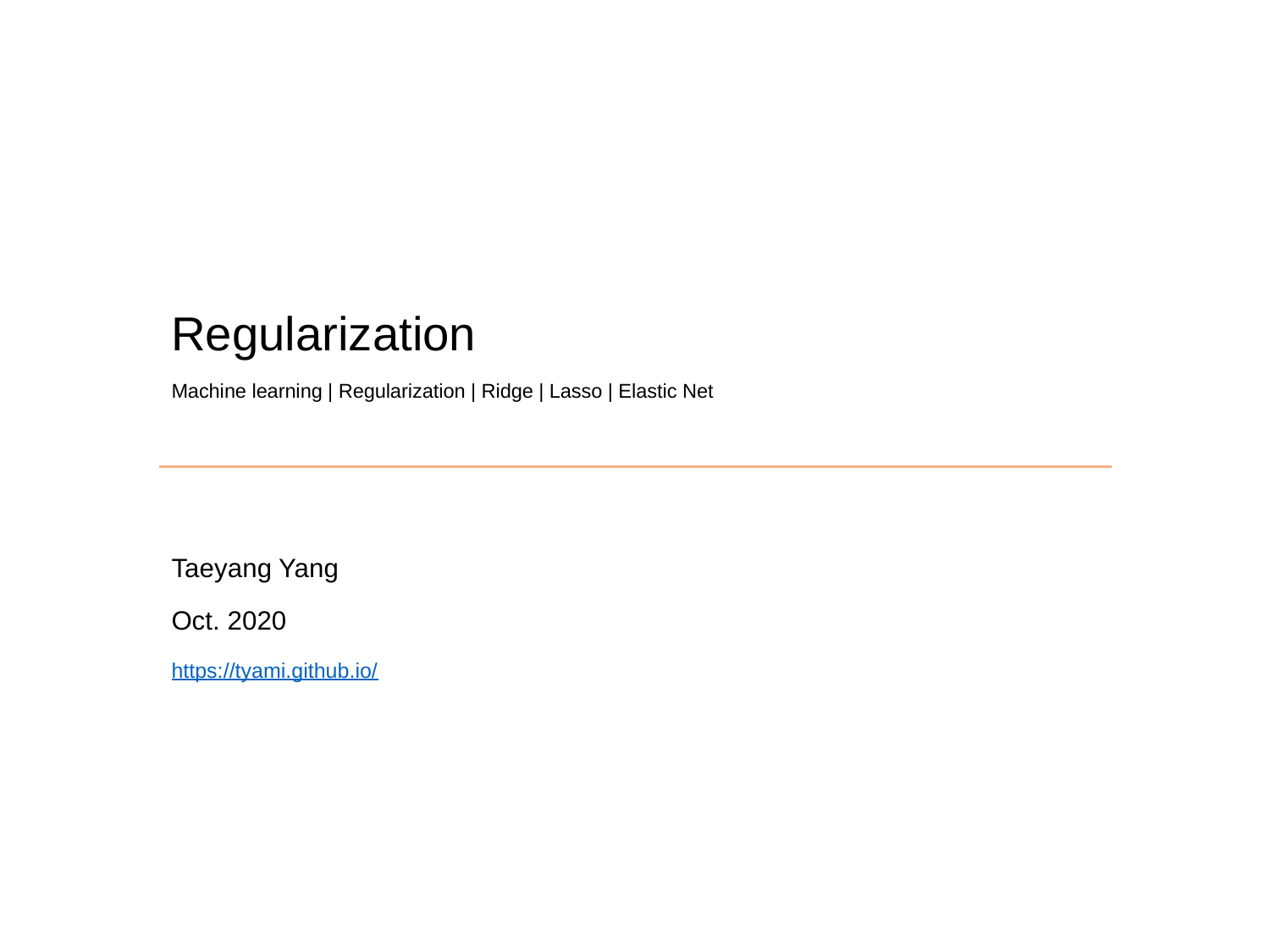

# Regularization
Machine learning | Regularization | Ridge | Lasso | Elastic Net
Taeyang Yang
Oct. 2020
https://tyami.github.io/